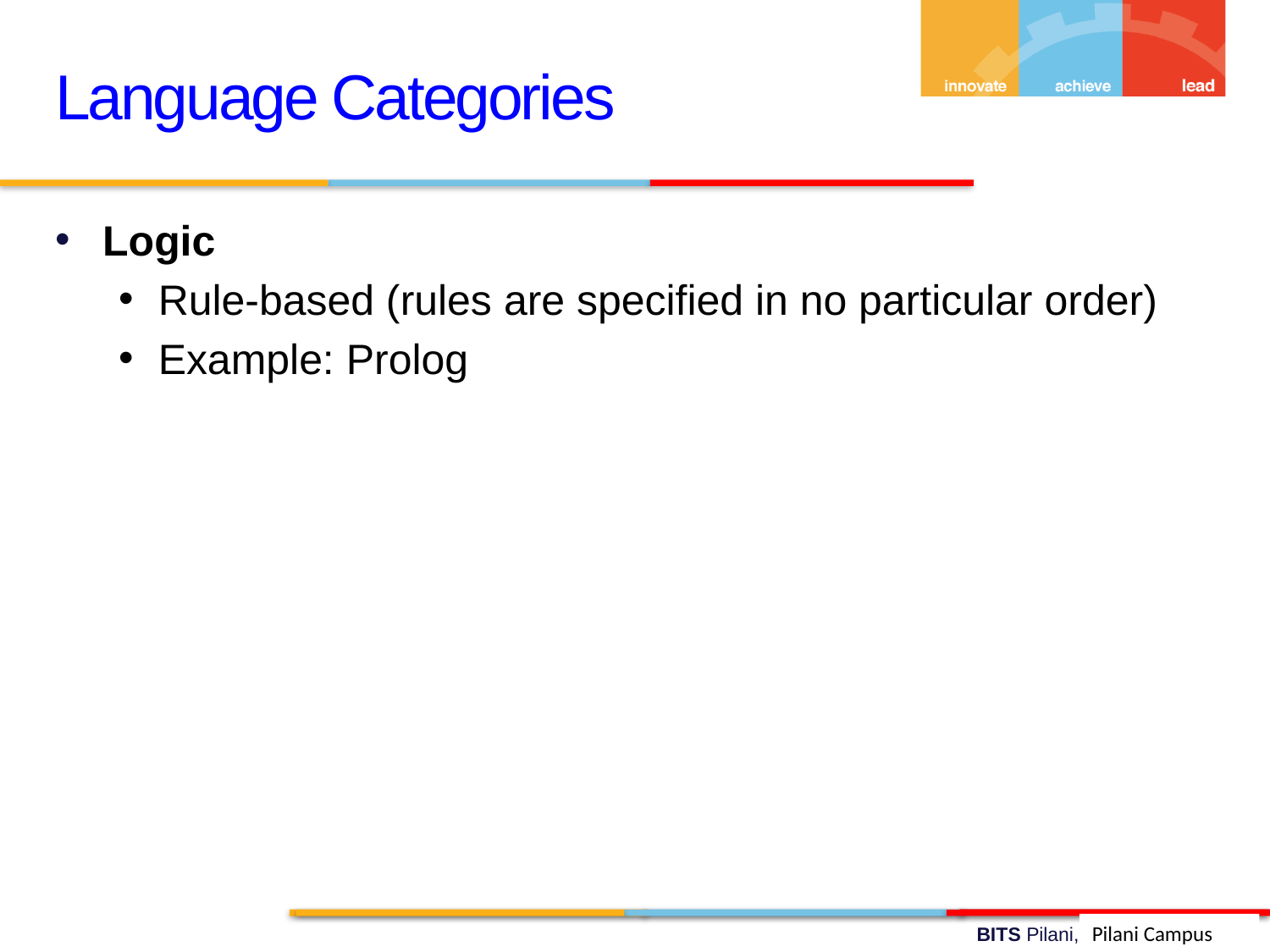

Language Categories
Logic
Rule-based (rules are specified in no particular order)
Example: Prolog

Pilani Campus